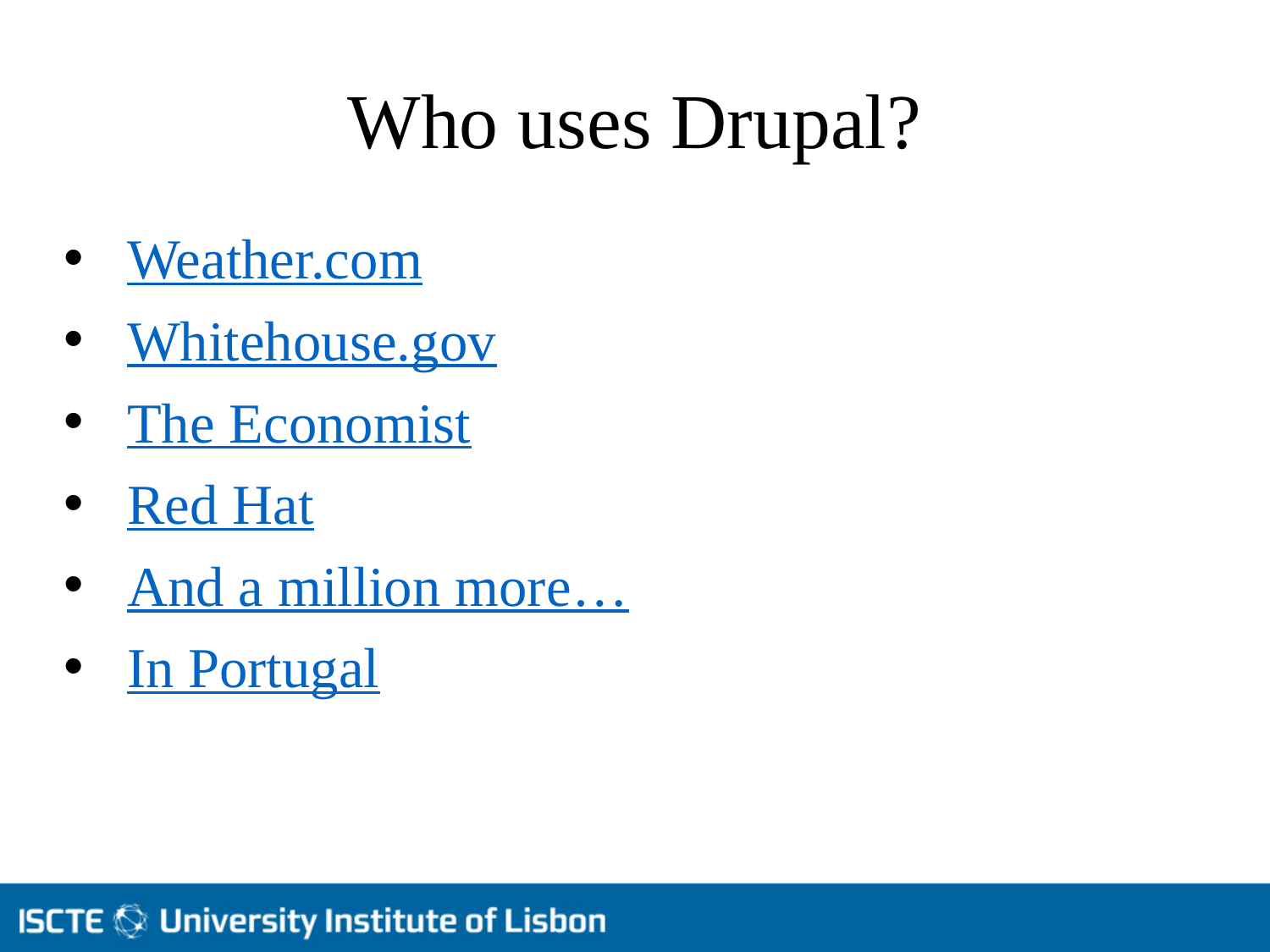

# Who uses Drupal?
Weather.com
Whitehouse.gov
The Economist
Red Hat
And a million more…
In Portugal